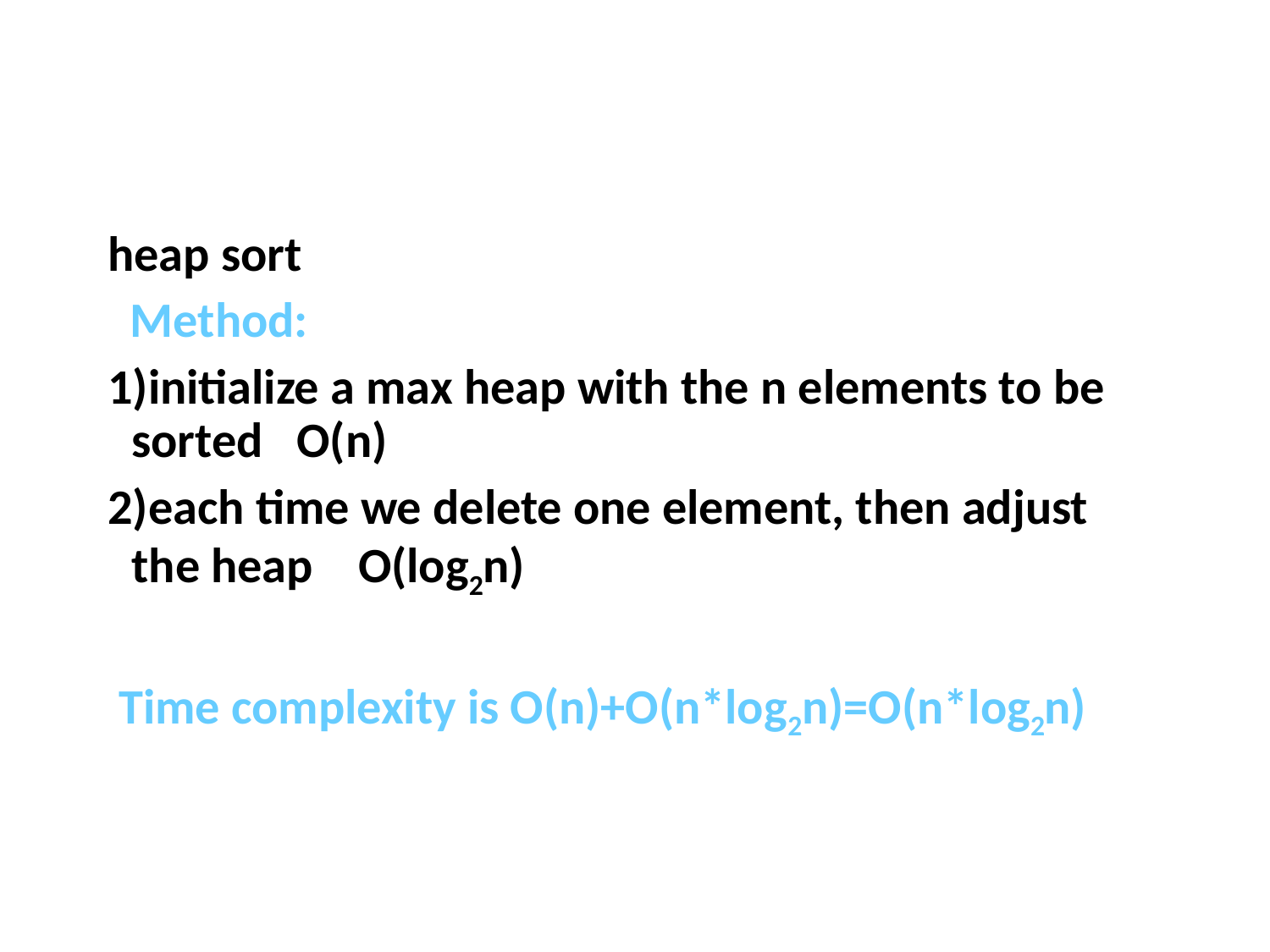

heap sort
  Method:
1)initialize a max heap with the n elements to be sorted   O(n)
2)each time we delete one element, then adjust the heap    O(log2n)

 Time complexity is O(n)+O(n*log2n)=O(n*log2n)